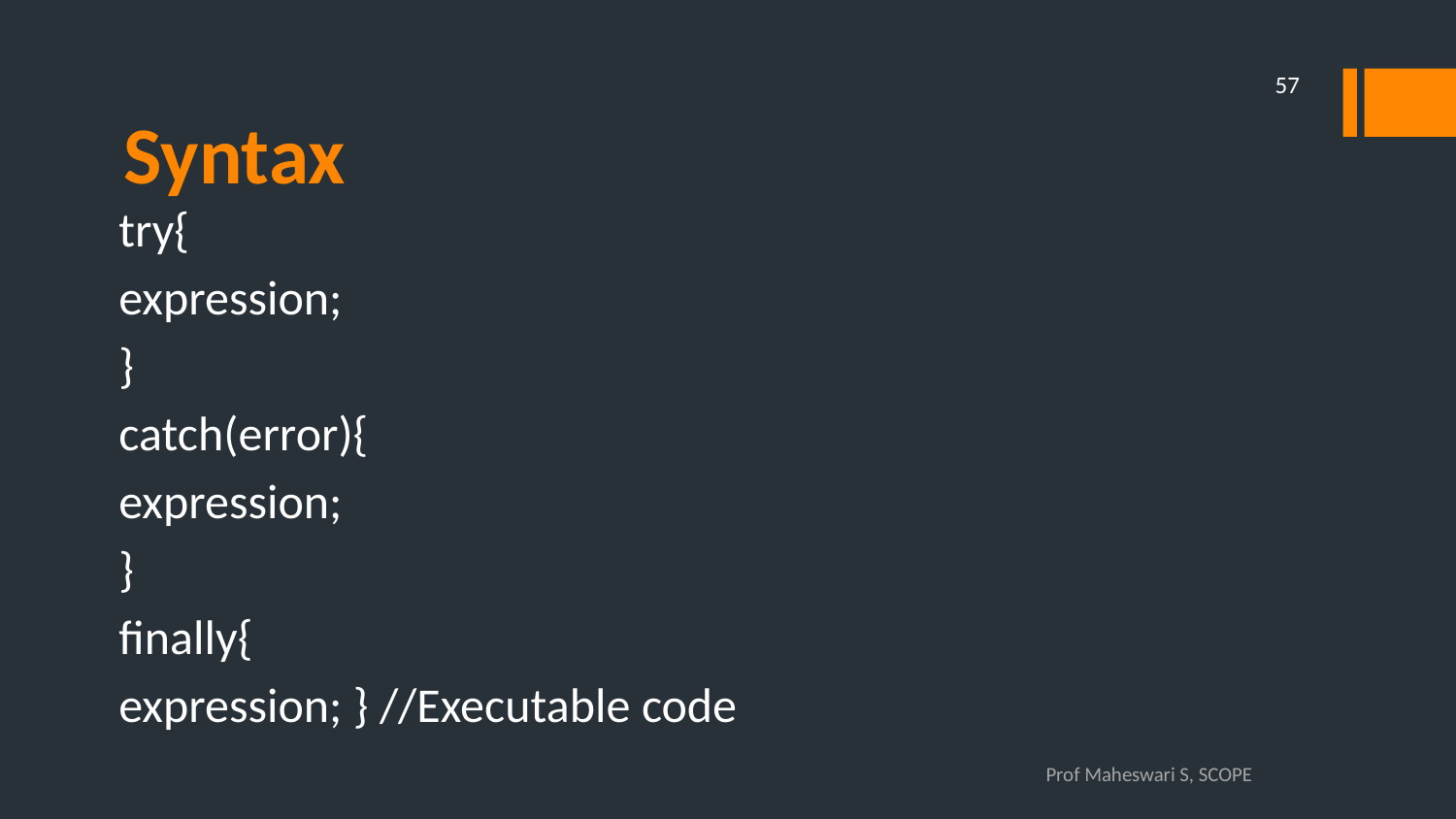

57
# Syntax
try{
expression;
}
catch(error){
expression;
}
finally{
expression; } //Executable code

Prof Maheswari S, SCOPE